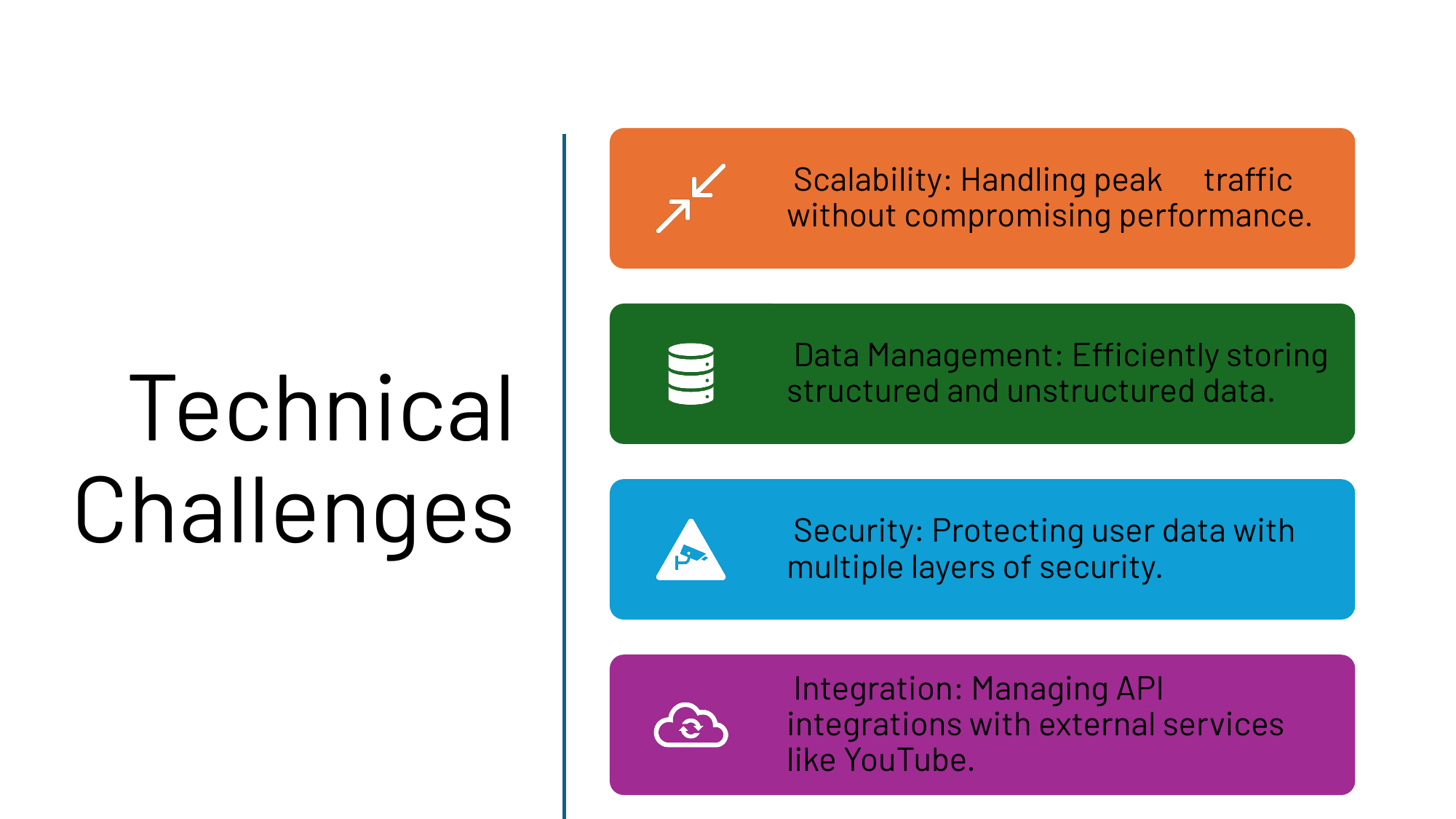

# Technical Challenges
 Scalability: Handling peak  traffic without compromising performance.
 Data Management: Efficiently storing structured and unstructured data.
 Security: Protecting user data with multiple layers of security.
 Integration: Managing API integrations with external services like YouTube.